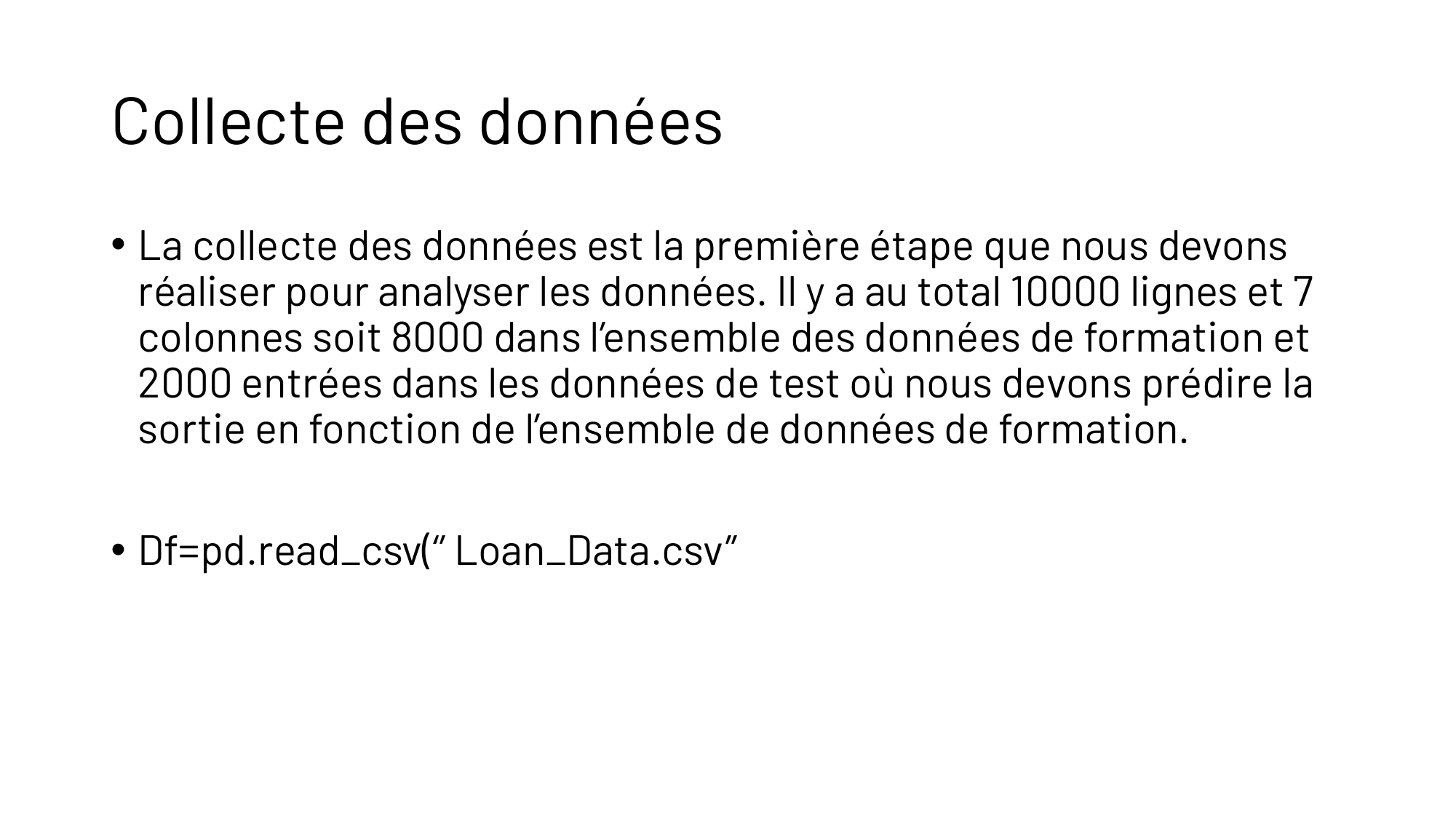

# Collecte des données
La collecte des données est la première étape que nous devons réaliser pour analyser les données. Il y a au total 10000 lignes et 7 colonnes soit 8000 dans l’ensemble des données de formation et 2000 entrées dans les données de test où nous devons prédire la sortie en fonction de l’ensemble de données de formation.

Df=pd.read_csv(‘’ Loan_Data.csv’’